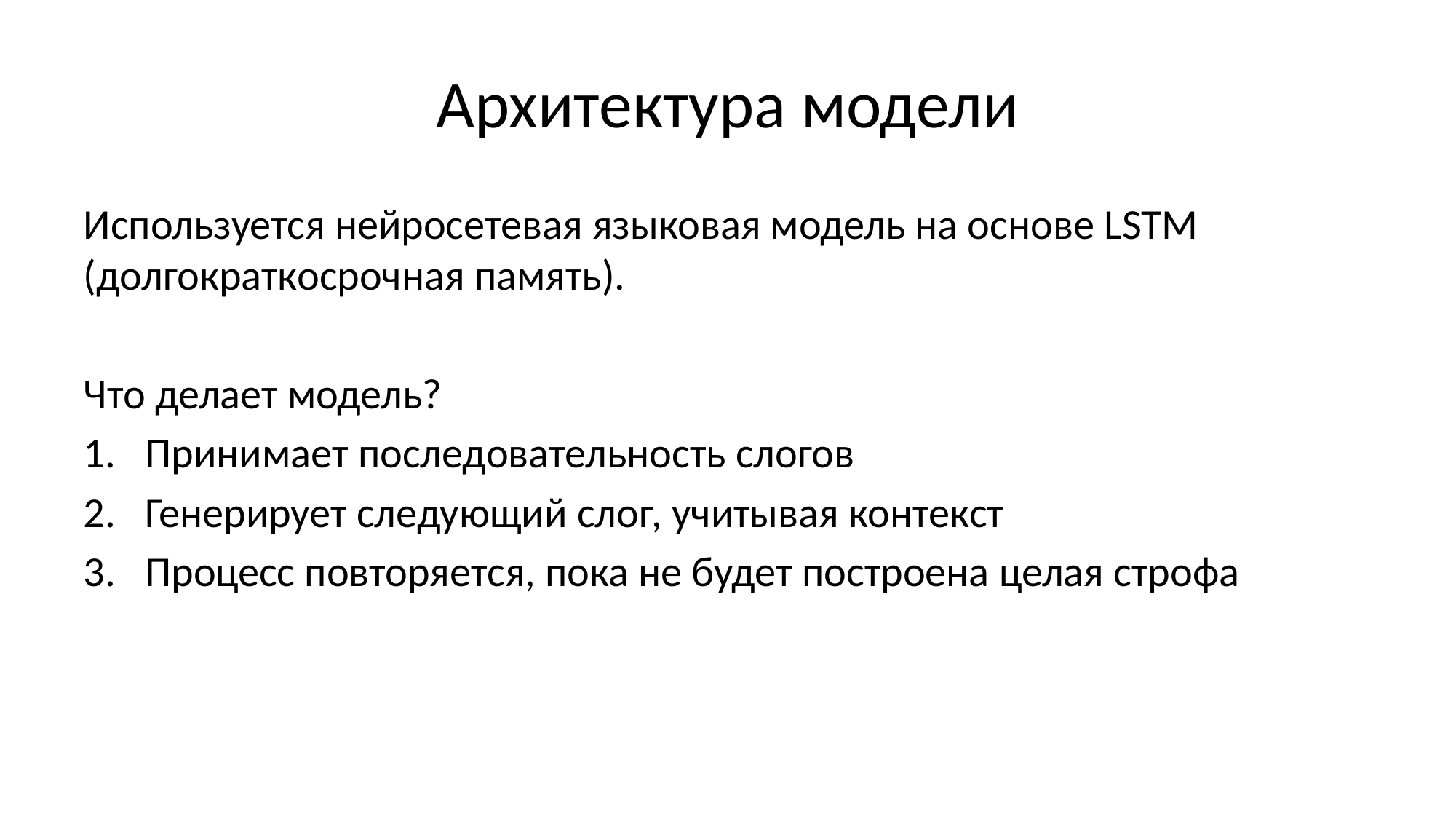

# Архитектура модели
Используется нейросетевая языковая модель на основе LSTM (долгократкосрочная память).

Что делает модель?
Принимает последовательность слогов
Генерирует следующий слог, учитывая контекст
Процесс повторяется, пока не будет построена целая строфа